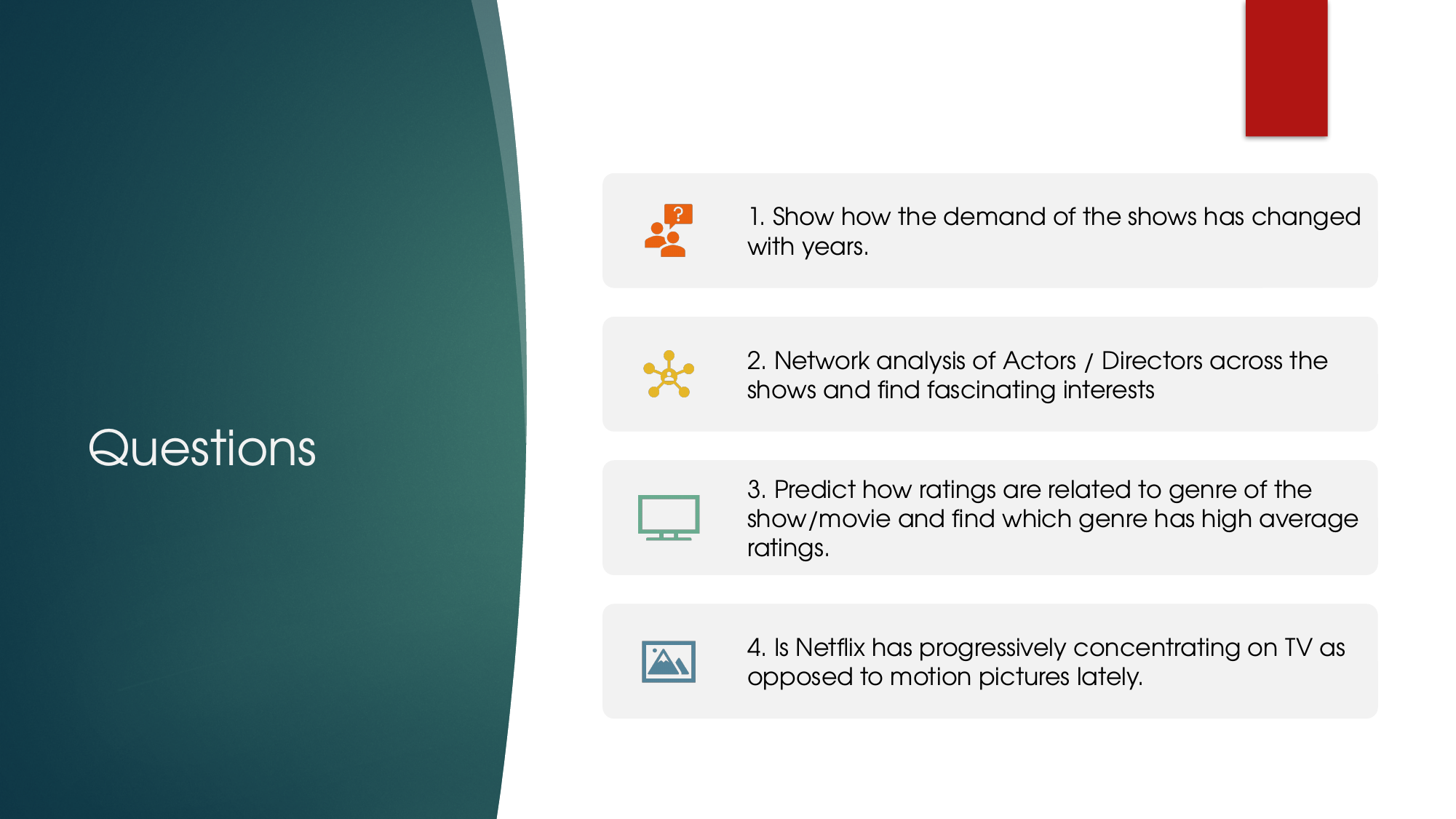

# Questions
1. Show how the demand of the shows has changed with years.
2. Network analysis of Actors / Directors across the shows and find fascinating interests
3. Predict how ratings are related to genre of the show/movie and find which genre has high average ratings.
4. Is Netflix has progressively concentrating on TV as opposed to motion pictures lately.